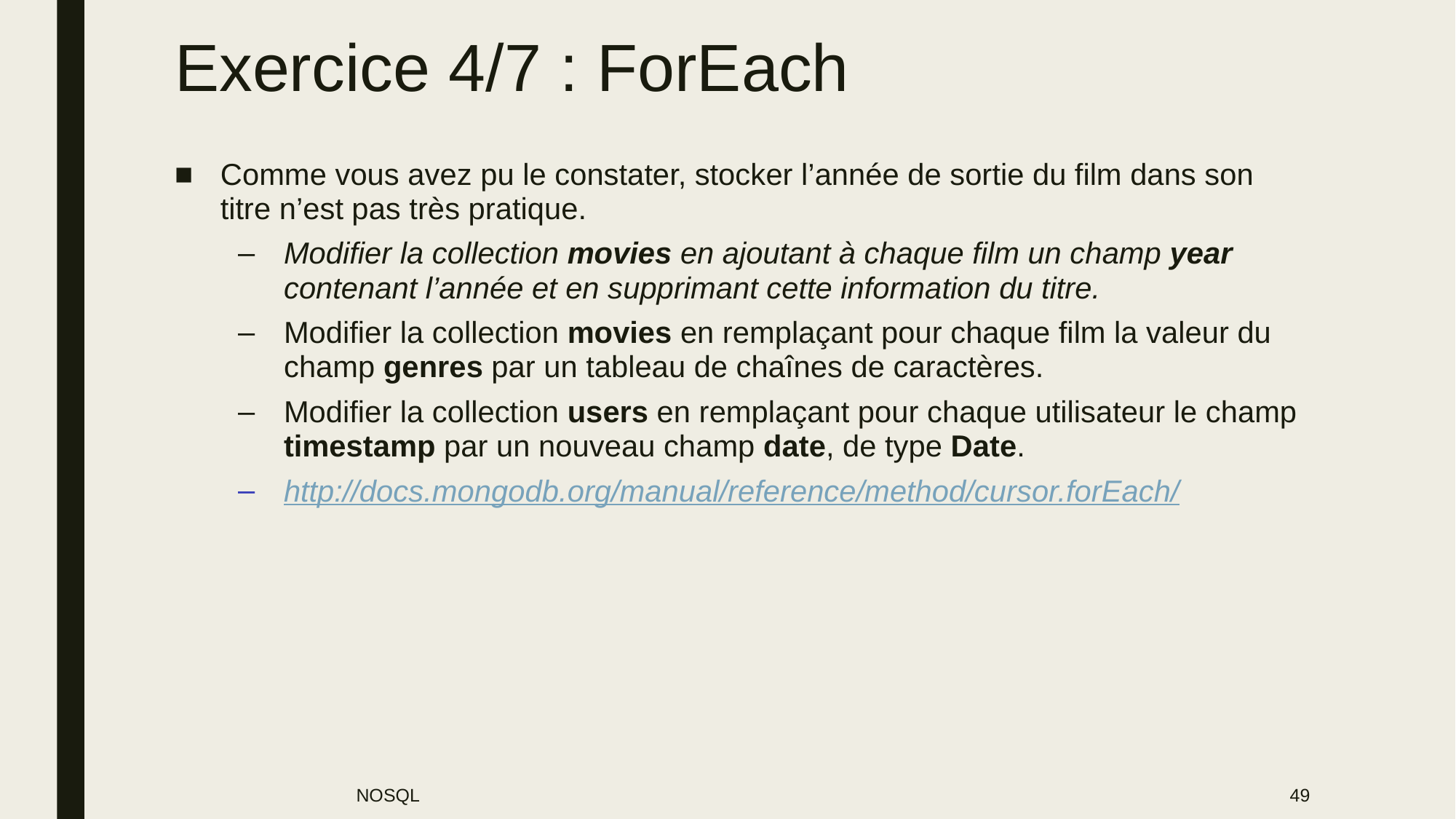

# Exercice 4/7 : ForEach
Comme vous avez pu le constater, stocker l’année de sortie du film dans son titre n’est pas très pratique.
Modifier la collection movies en ajoutant à chaque film un champ year contenant l’année et en supprimant cette information du titre.
Modifier la collection movies en remplaçant pour chaque film la valeur du champ genres par un tableau de chaînes de caractères.
Modifier la collection users en remplaçant pour chaque utilisateur le champ timestamp par un nouveau champ date, de type Date.
http://docs.mongodb.org/manual/reference/method/cursor.forEach/
NOSQL
49